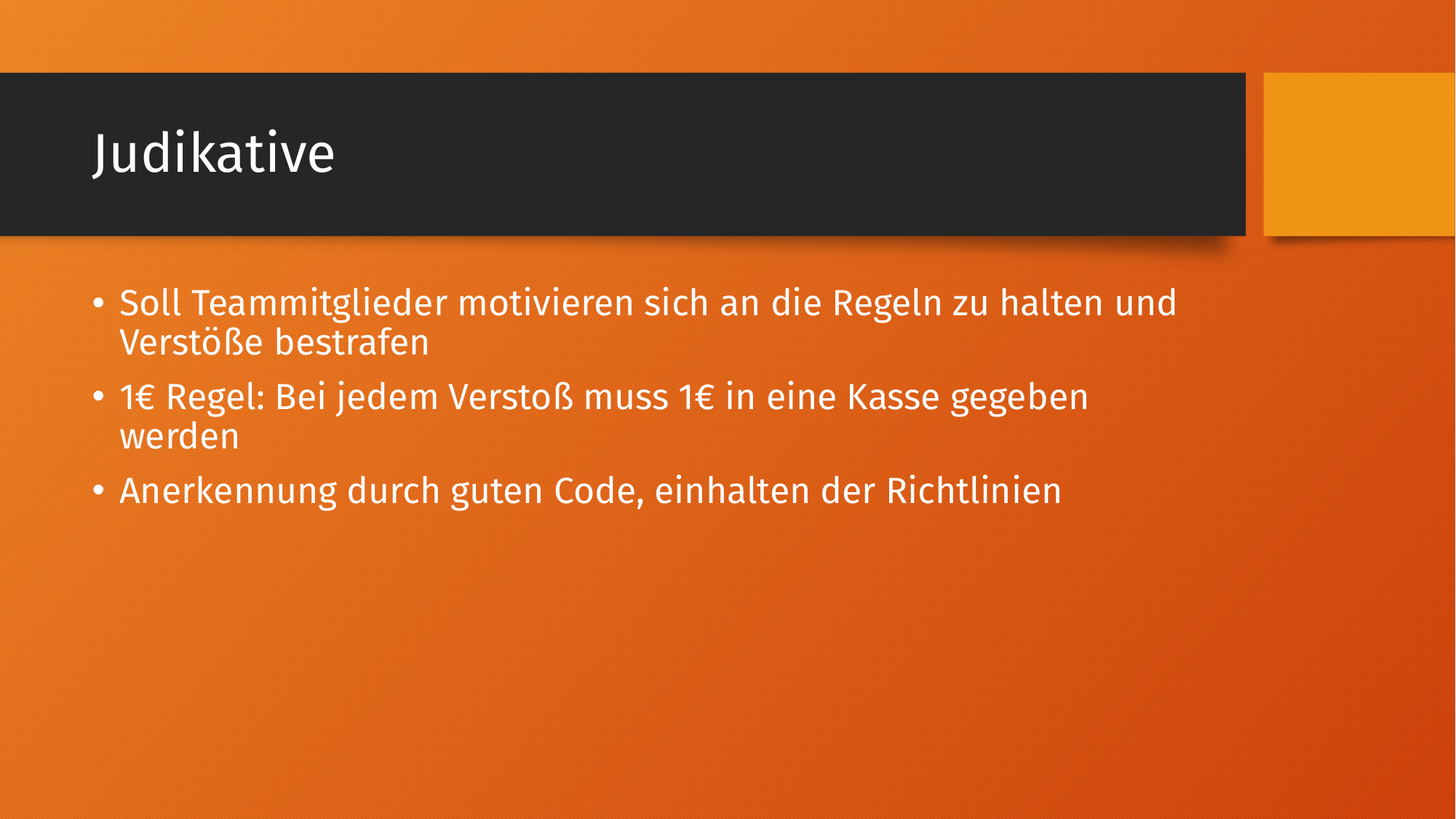

# Judikative
Soll Teammitglieder motivieren sich an die Regeln zu halten und Verstöße bestrafen
1€ Regel: Bei jedem Verstoß muss 1€ in eine Kasse gegeben werden
Anerkennung durch guten Code, einhalten der Richtlinien